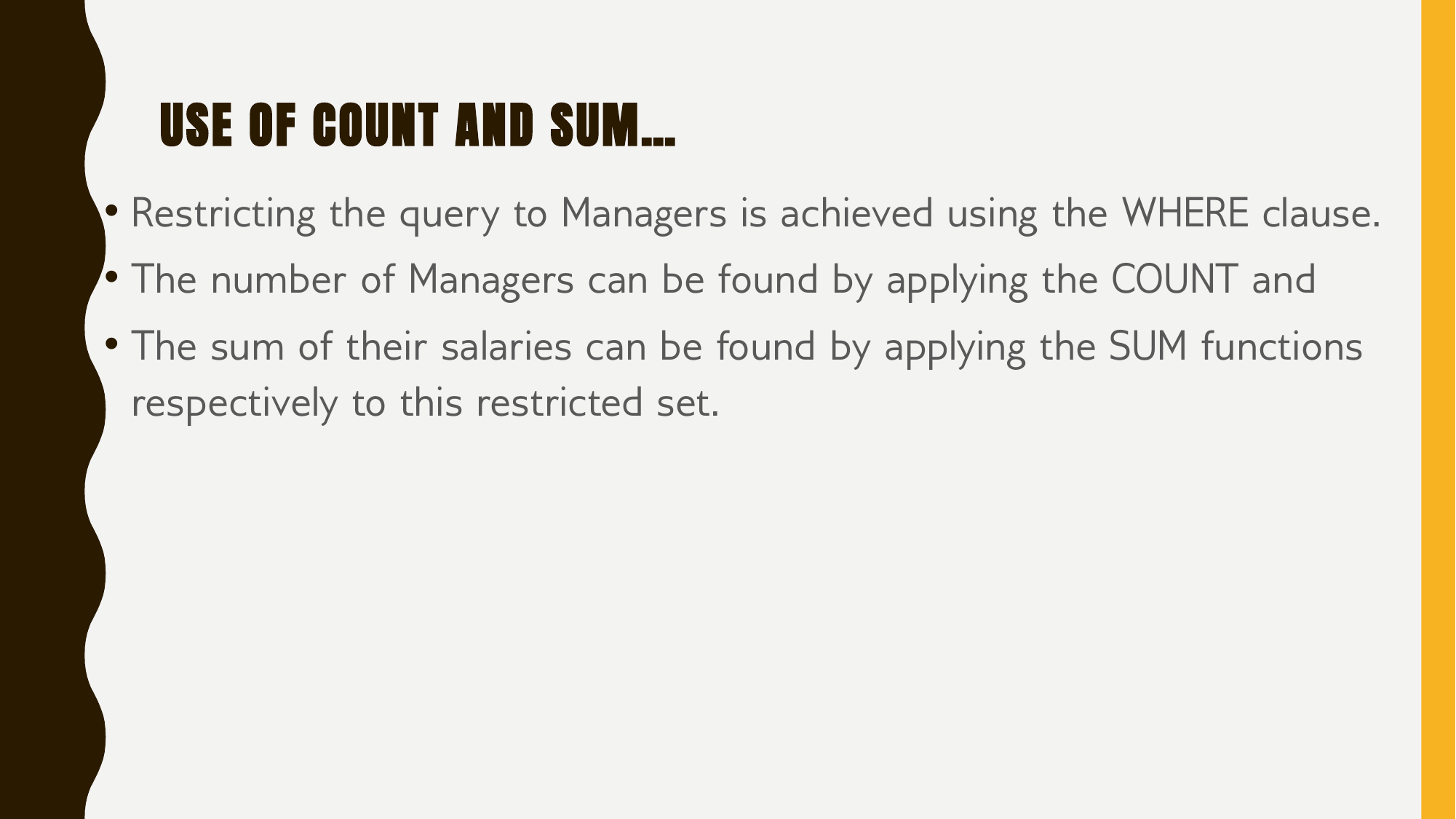

# Use of COUNT and SUM…
Restricting the query to Managers is achieved using the WHERE clause.
The number of Managers can be found by applying the COUNT and
The sum of their salaries can be found by applying the SUM functions respectively to this restricted set.